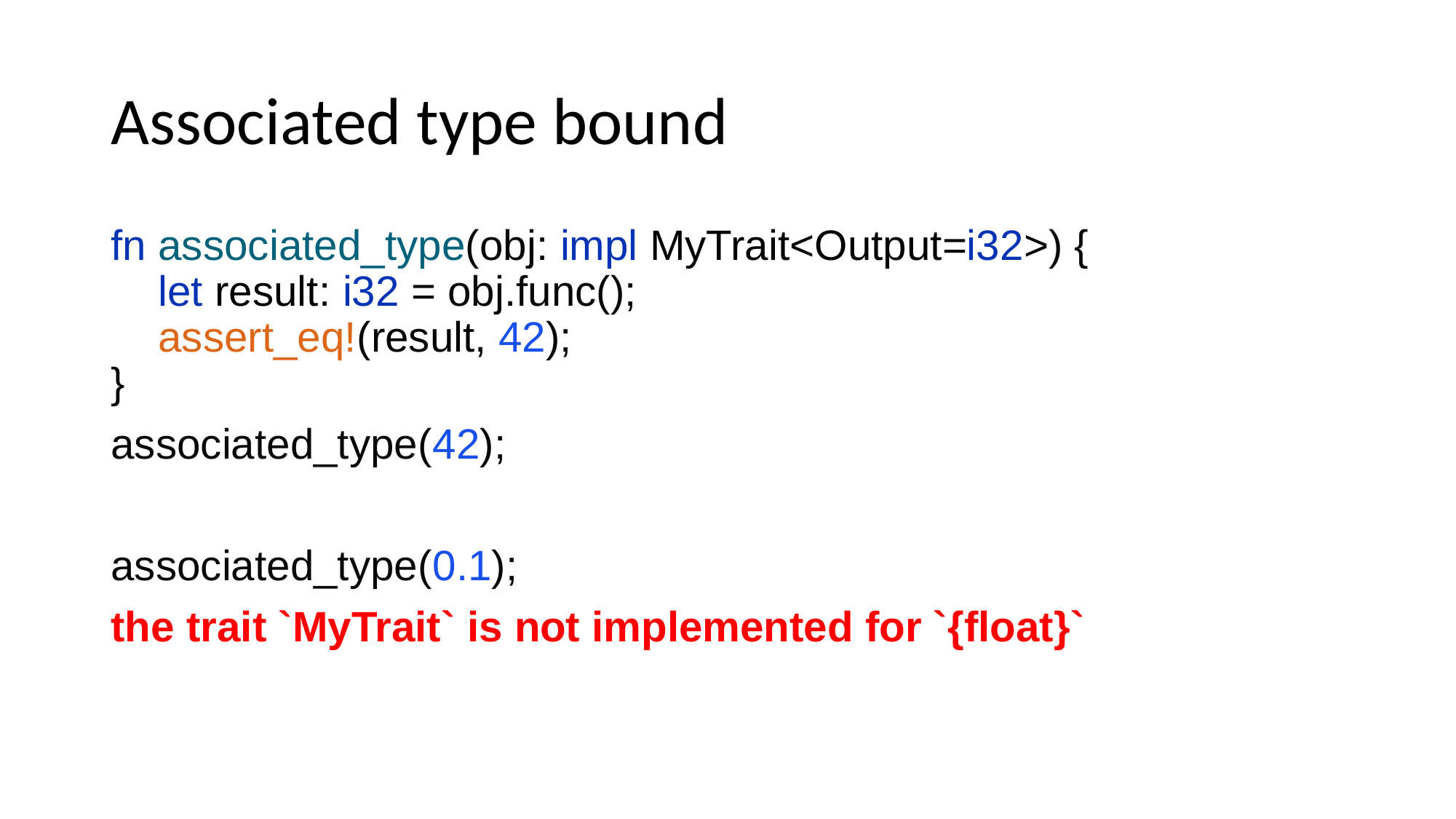

# Associated type bound
fn associated_type(obj: impl MyTrait<Output=i32>) {
    let result: i32 = obj.func();
    assert_eq!(result, 42);
}
associated_type(42);

associated_type(0.1);
the trait `MyTrait` is not implemented for `{float}`